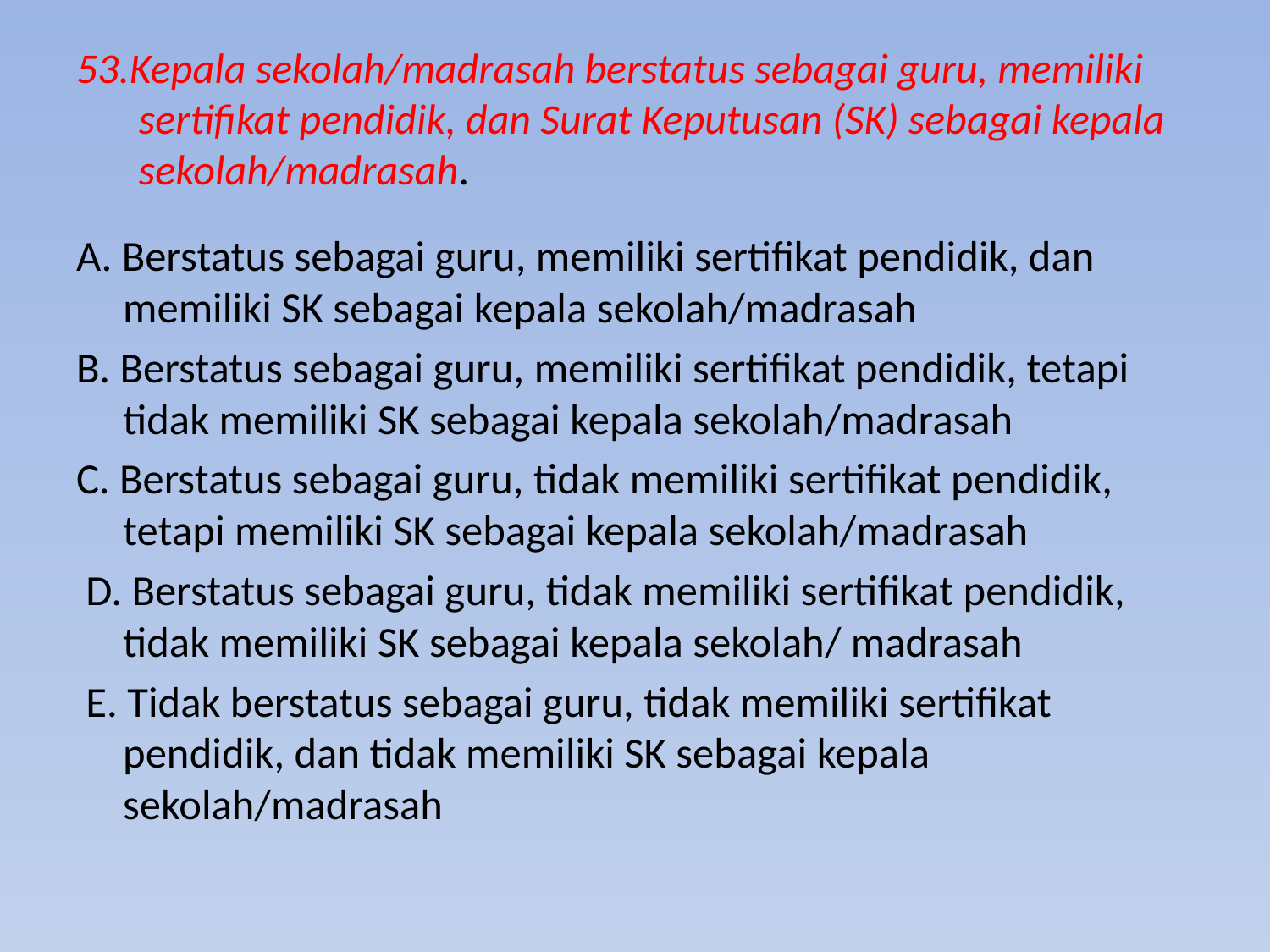

# 53.Kepala sekolah/madrasah berstatus sebagai guru, memiliki sertifikat pendidik, dan Surat Keputusan (SK) sebagai kepala sekolah/madrasah.
A. Berstatus sebagai guru, memiliki sertifikat pendidik, dan memiliki SK sebagai kepala sekolah/madrasah
B. Berstatus sebagai guru, memiliki sertifikat pendidik, tetapi tidak memiliki SK sebagai kepala sekolah/madrasah
C. Berstatus sebagai guru, tidak memiliki sertifikat pendidik, tetapi memiliki SK sebagai kepala sekolah/madrasah
 D. Berstatus sebagai guru, tidak memiliki sertifikat pendidik, tidak memiliki SK sebagai kepala sekolah/ madrasah
 E. Tidak berstatus sebagai guru, tidak memiliki sertifikat pendidik, dan tidak memiliki SK sebagai kepala sekolah/madrasah